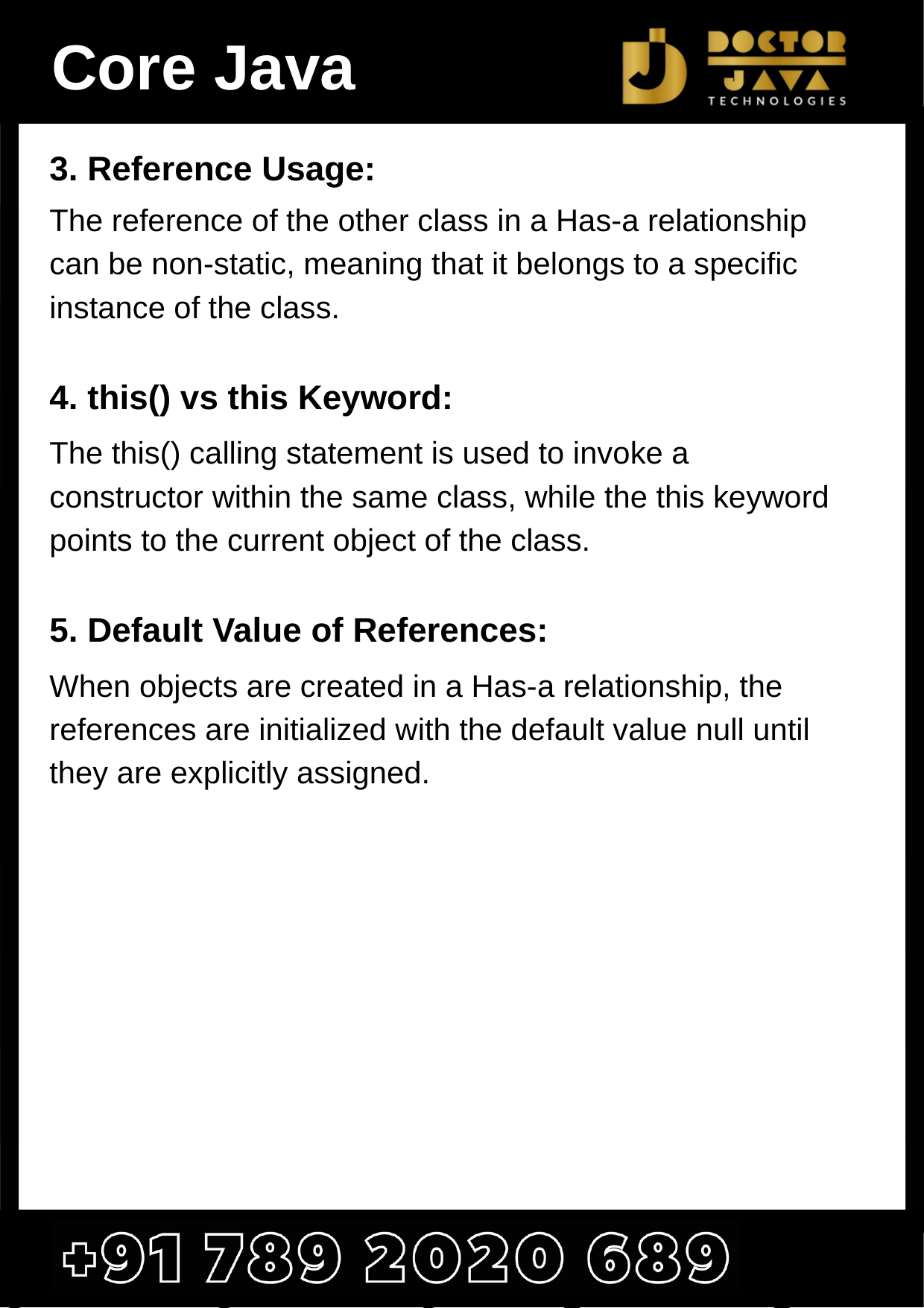

Core Java

3. Reference Usage:

The reference of the other class in a Has-a relationship can be non-static, meaning that it belongs to a specific instance of the class.

4. this() vs this Keyword:

The this() calling statement is used to invoke a constructor within the same class, while the this keyword points to the current object of the class.

5. Default Value of References:

When objects are created in a Has-a relationship, the references are initialized with the default value null until they are explicitly assigned.